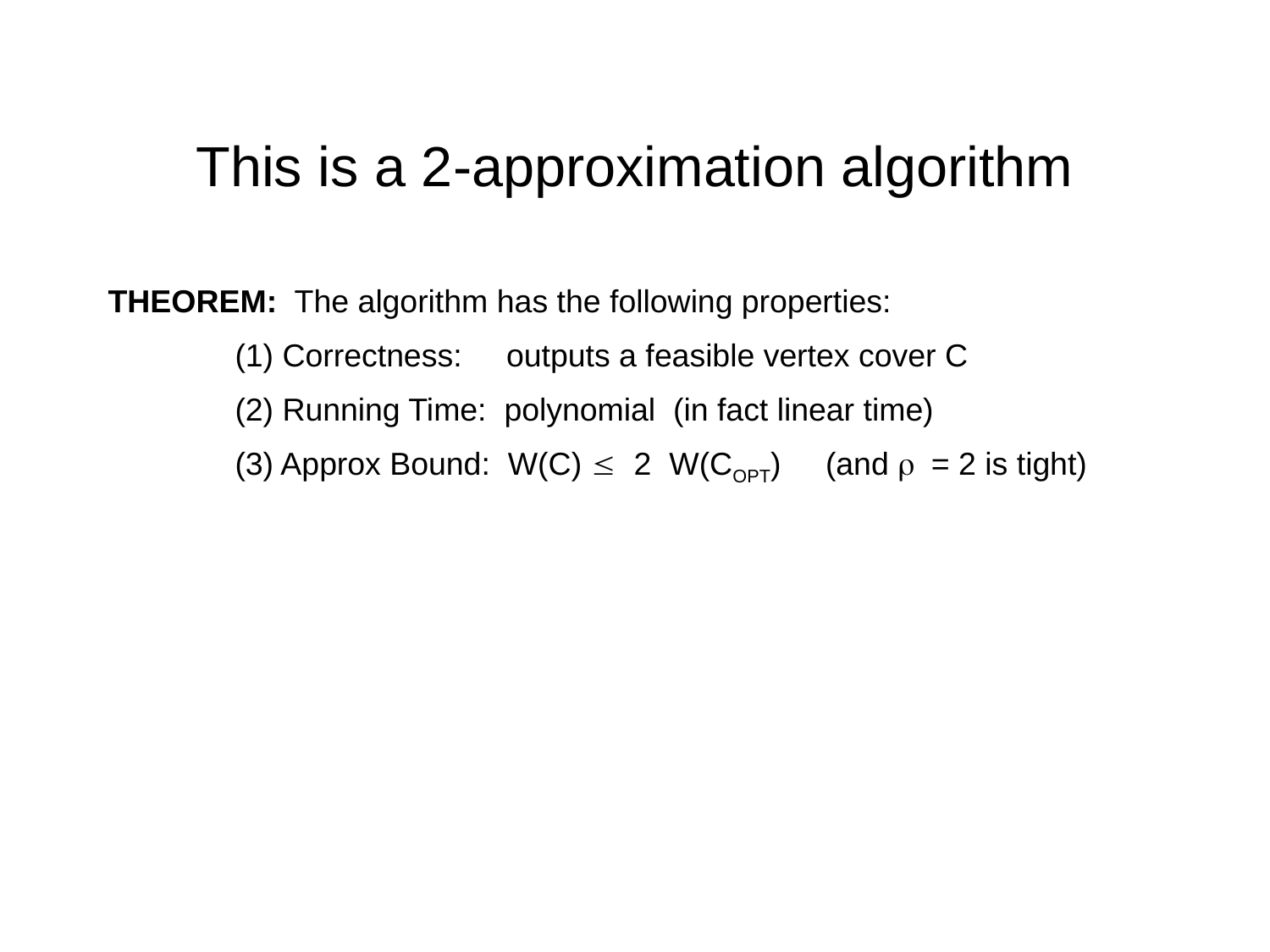

# This is a 2-approximation algorithm
THEOREM:  The algorithm has the following properties:
	(1) Correctness:     outputs a feasible vertex cover C
	(2) Running Time:  polynomial  (in fact linear time)
	(3) Approx Bound:  W(C) ≤  2  W(COPT)     (and ρ = 2 is tight)